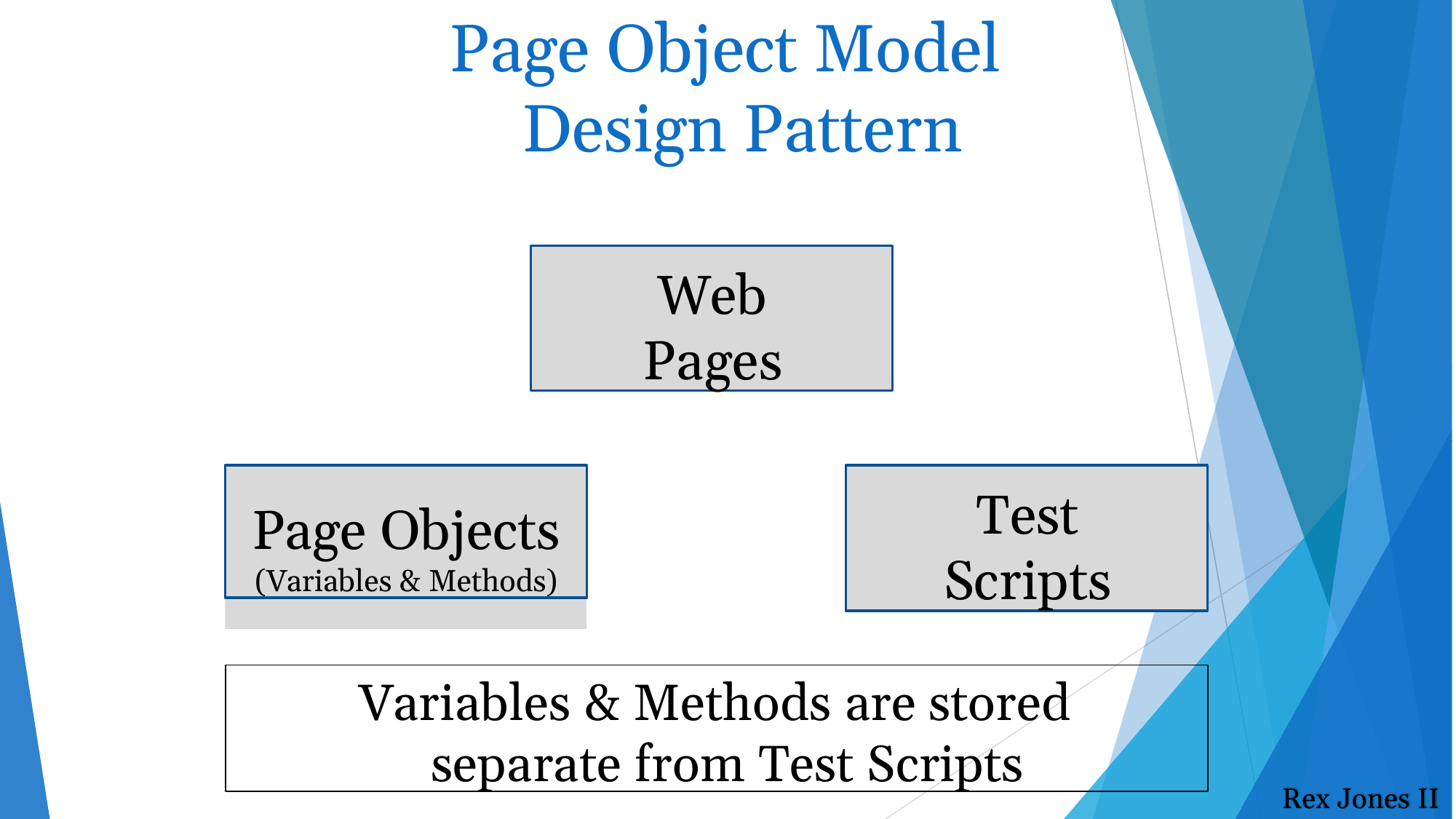

# Page Object Model  Design Pattern
Web  Pages

Page Objects
(Variables & Methods)
Test  Scripts

Variables & Methods are stored  separate from Test Scripts
Rex Jones II